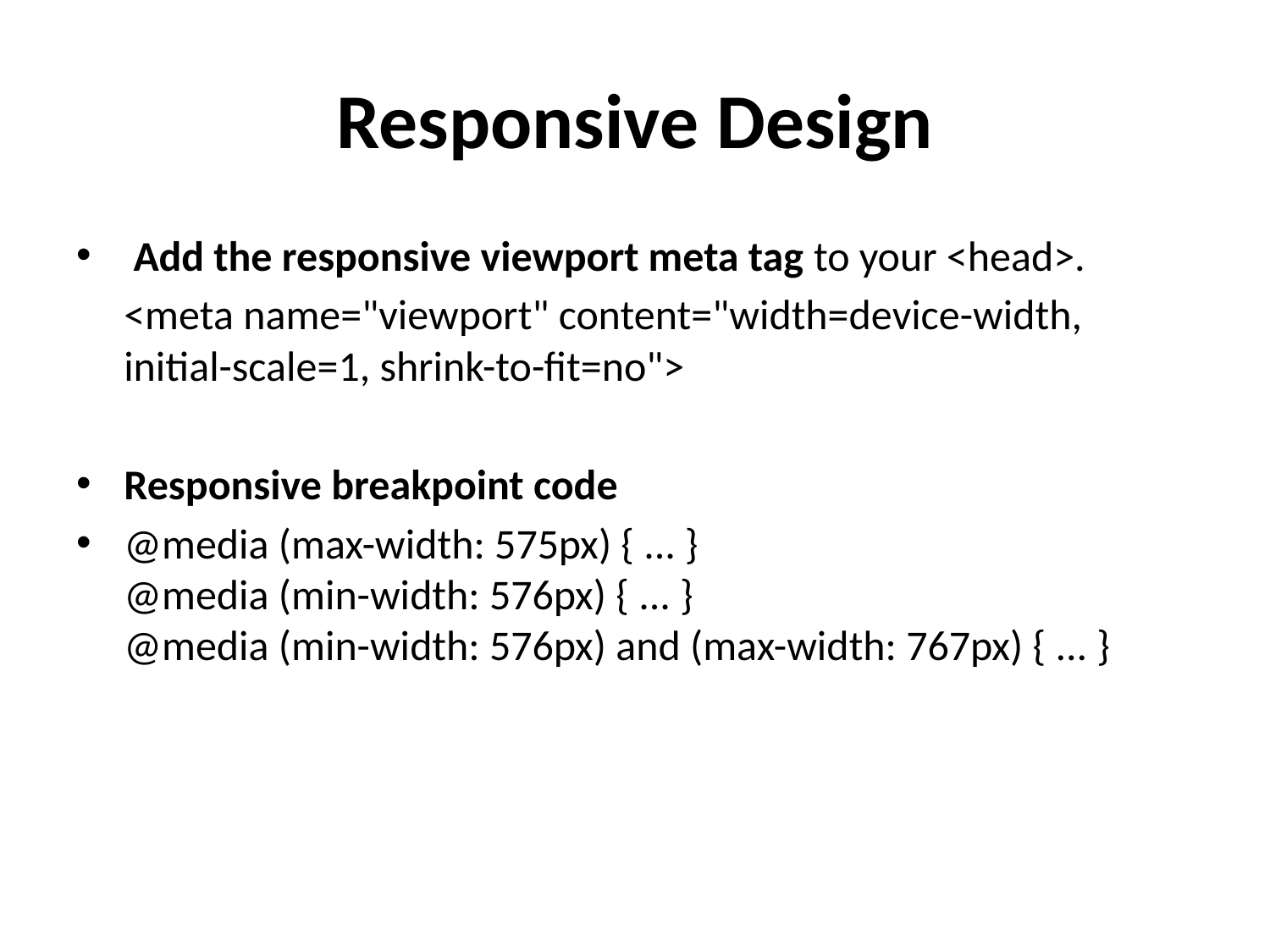

# Responsive Design
 Add the responsive viewport meta tag to your <head>.
     <meta name="viewport" content="width=device-width, initial-scale=1, shrink-to-fit=no">

Responsive breakpoint code
@media (max-width: 575px) { ... }
@media (min-width: 576px) { ... }
@media (min-width: 576px) and (max-width: 767px) { ... }